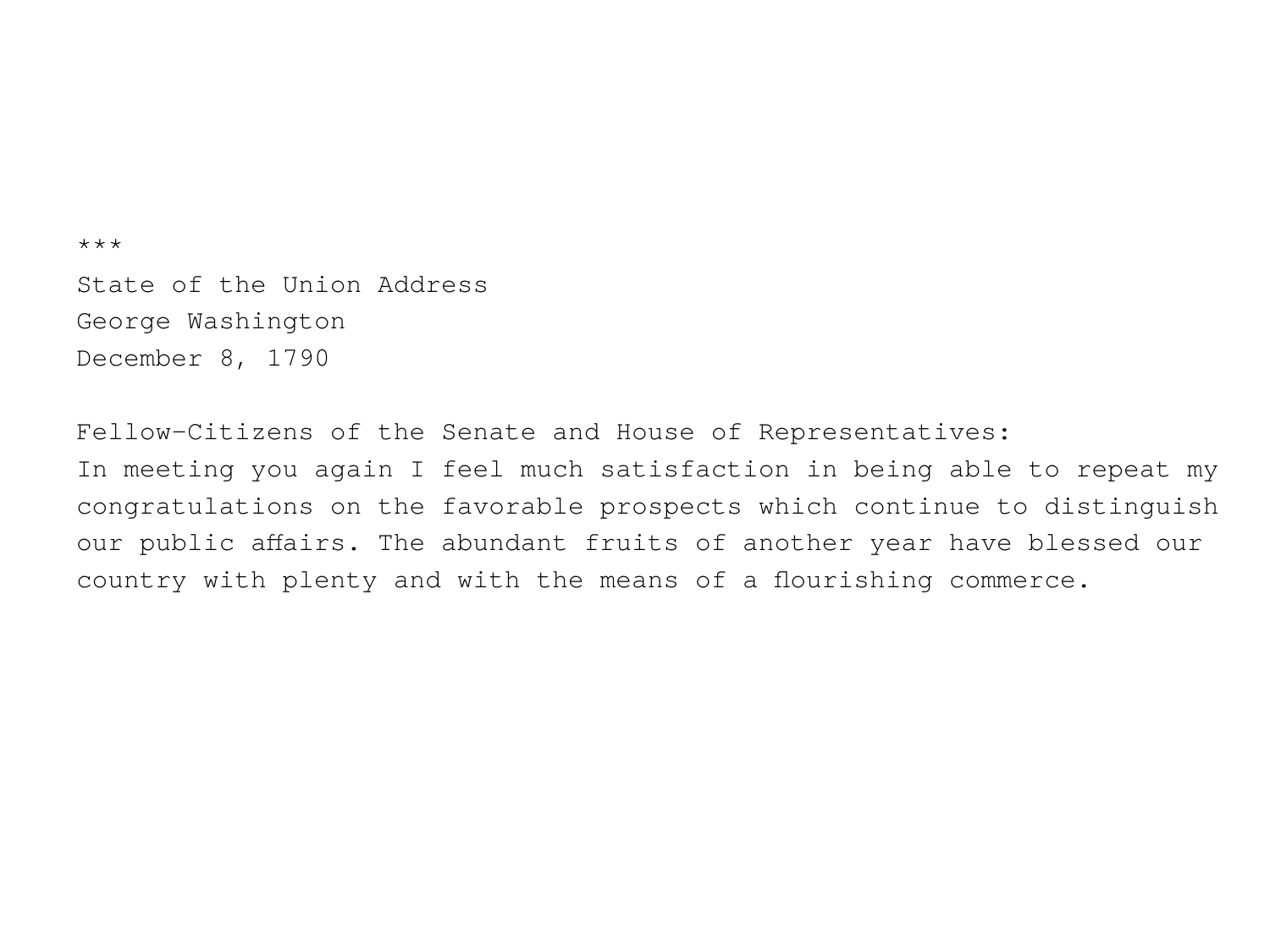

#
***
State of the Union Address
George Washington
December 8, 1790

Fellow-Citizens of the Senate and House of Representatives:
In meeting you again I feel much satisfaction in being able to repeat my
congratulations on the favorable prospects which continue to distinguish
our public affairs. The abundant fruits of another year have blessed our
country with plenty and with the means of a flourishing commerce.